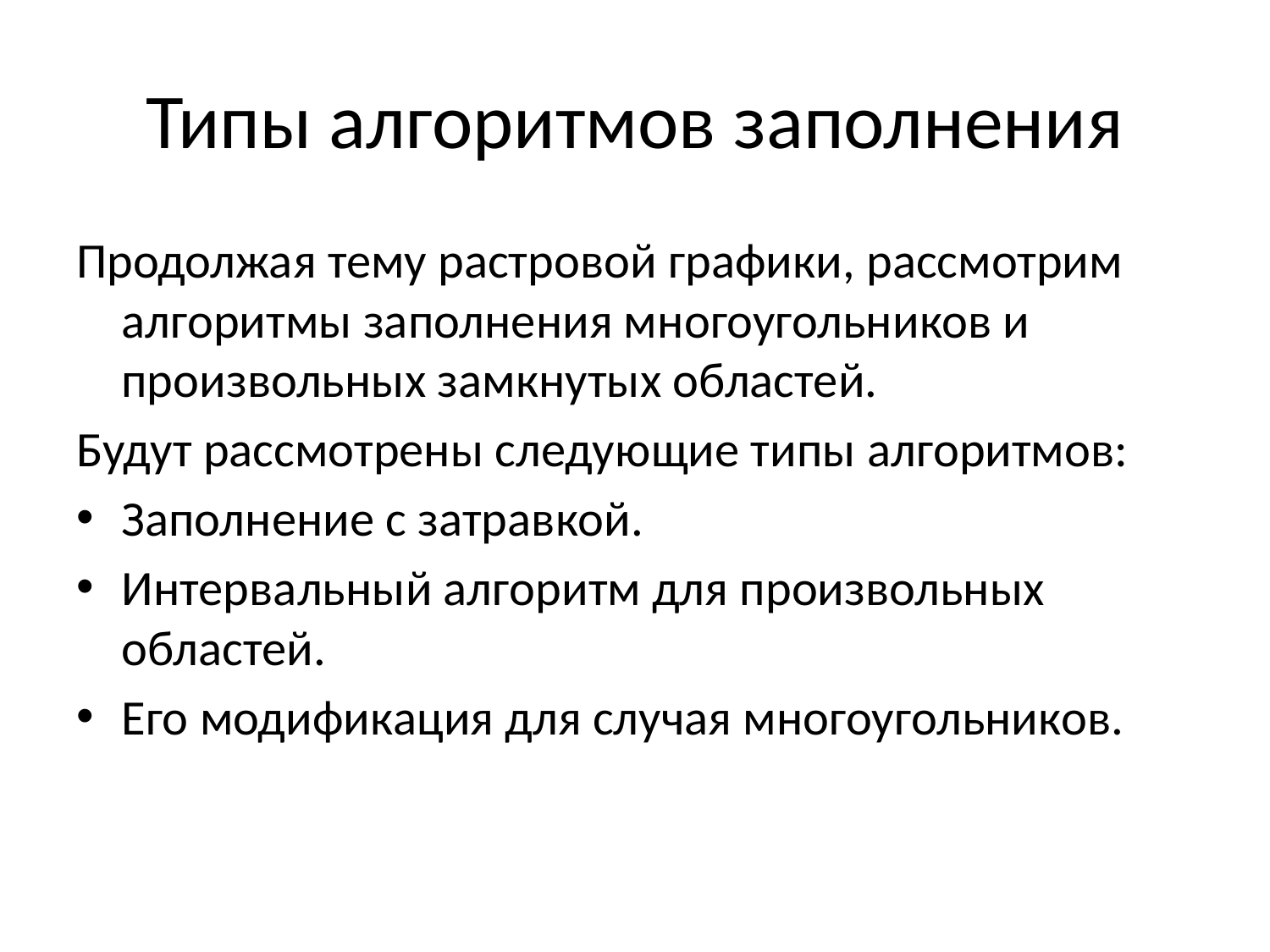

# Типы алгоритмов заполнения
Продолжая тему растровой графики, рассмотрим алгоритмы заполнения многоугольников и произвольных замкнутых областей.
Будут рассмотрены следующие типы алгоритмов:
Заполнение с затравкой.
Интервальный алгоритм для произвольных областей.
Его модификация для случая многоугольников.